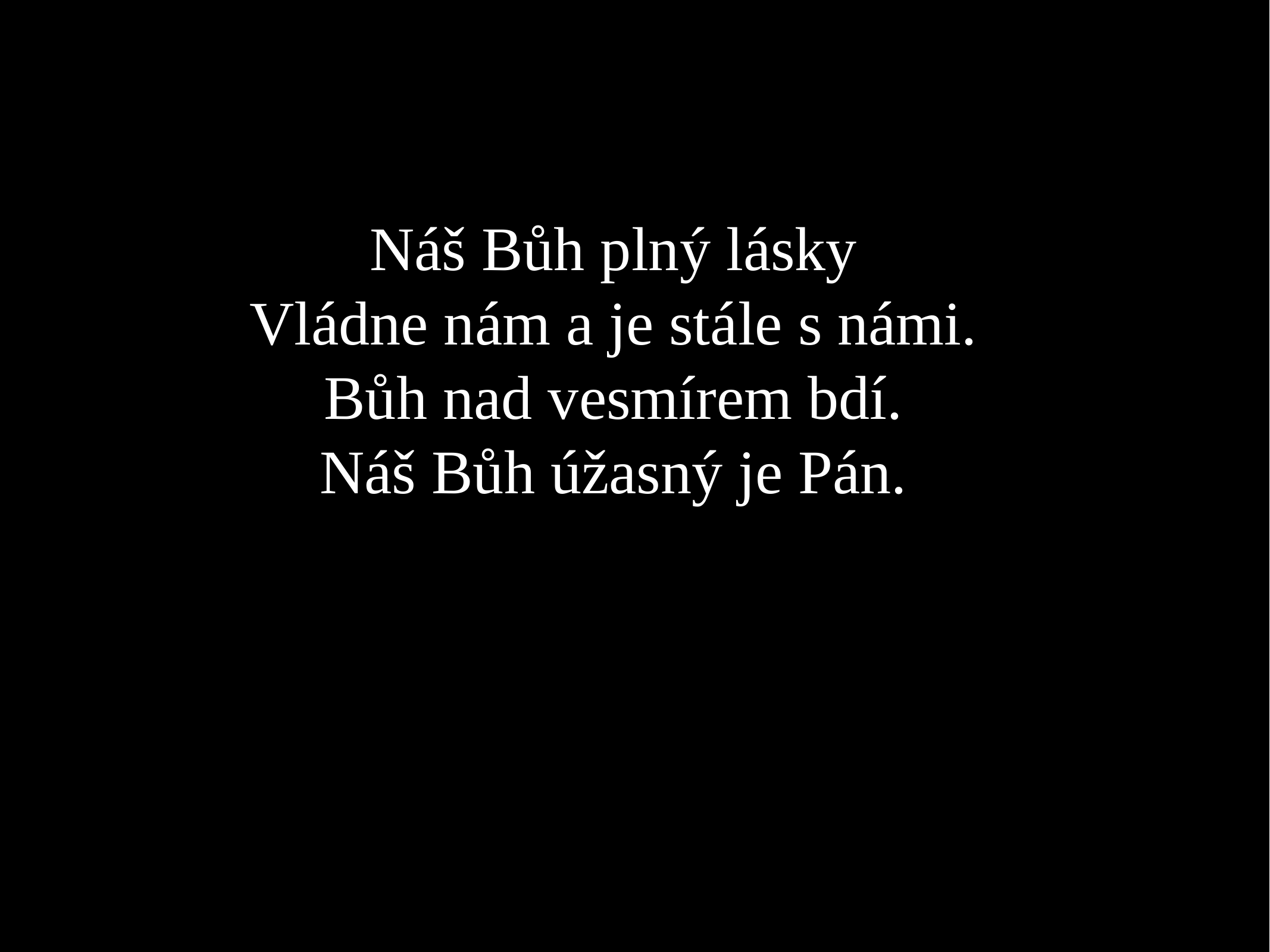

Náš Bůh plný lásky
Vládne nám a je stále s námi.
Bůh nad vesmírem bdí.
Náš Bůh úžasný je Pán.